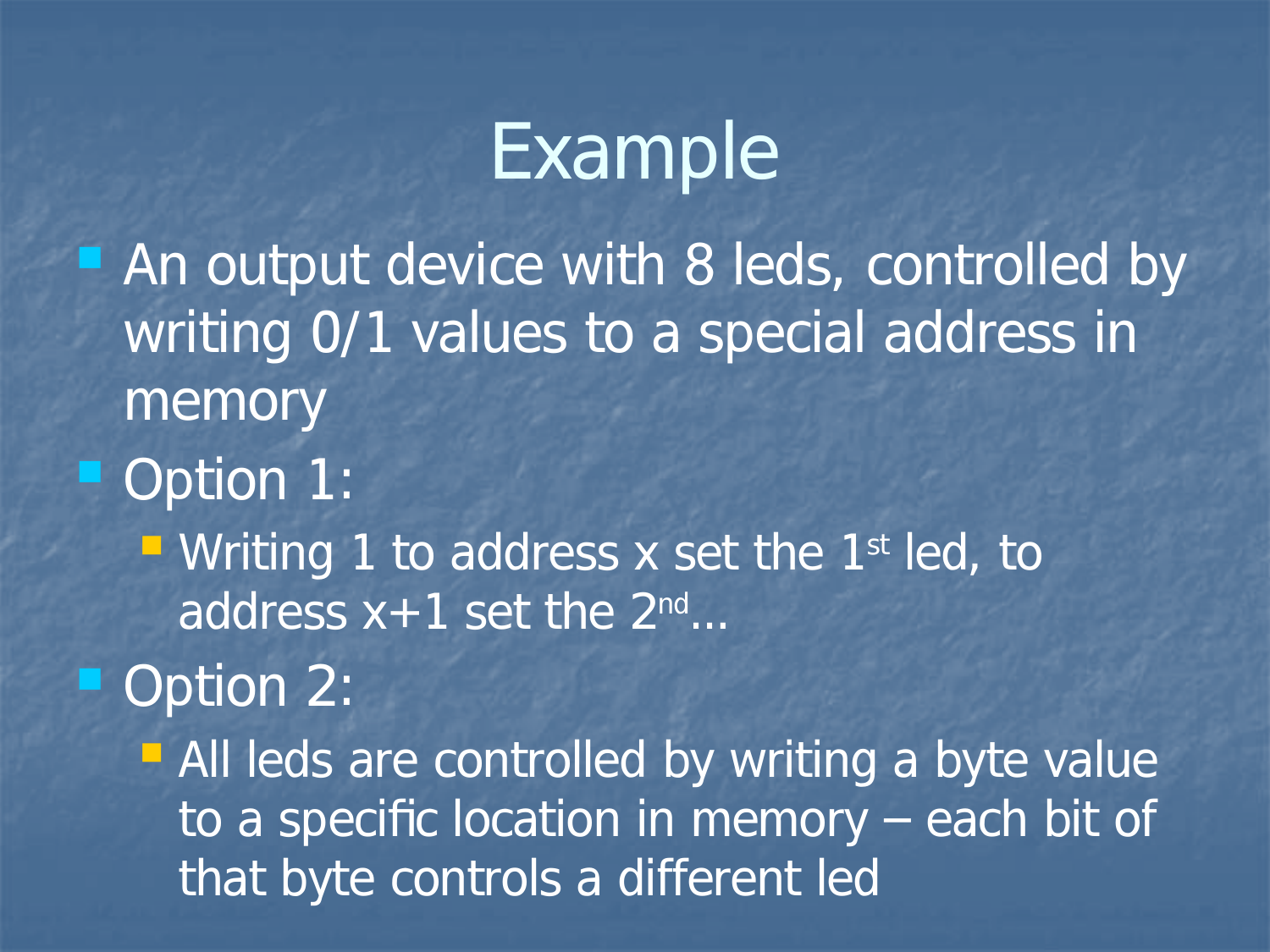

# Example
An output device with 8 leds, controlled by writing 0/1 values to a special address in memory
Option 1:
Writing 1 to address x set the 1st led, to address x+1 set the 2nd…
Option 2:
All leds are controlled by writing a byte value to a specific location in memory – each bit of that byte controls a different led